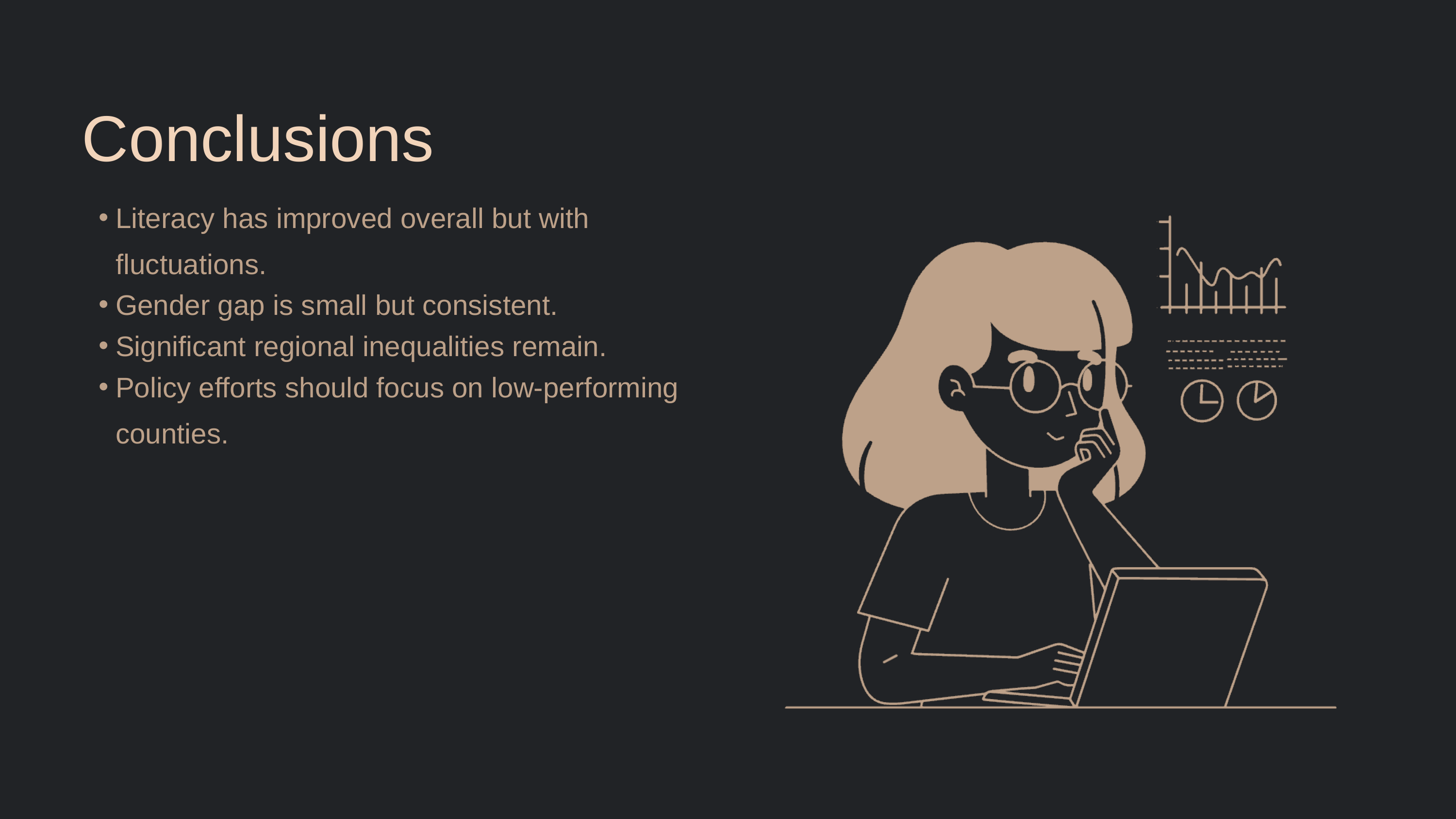

Conclusions

Literacy has improved overall but with fluctuations.
Gender gap is small but consistent.
Significant regional inequalities remain.
Policy efforts should focus on low-performing counties.